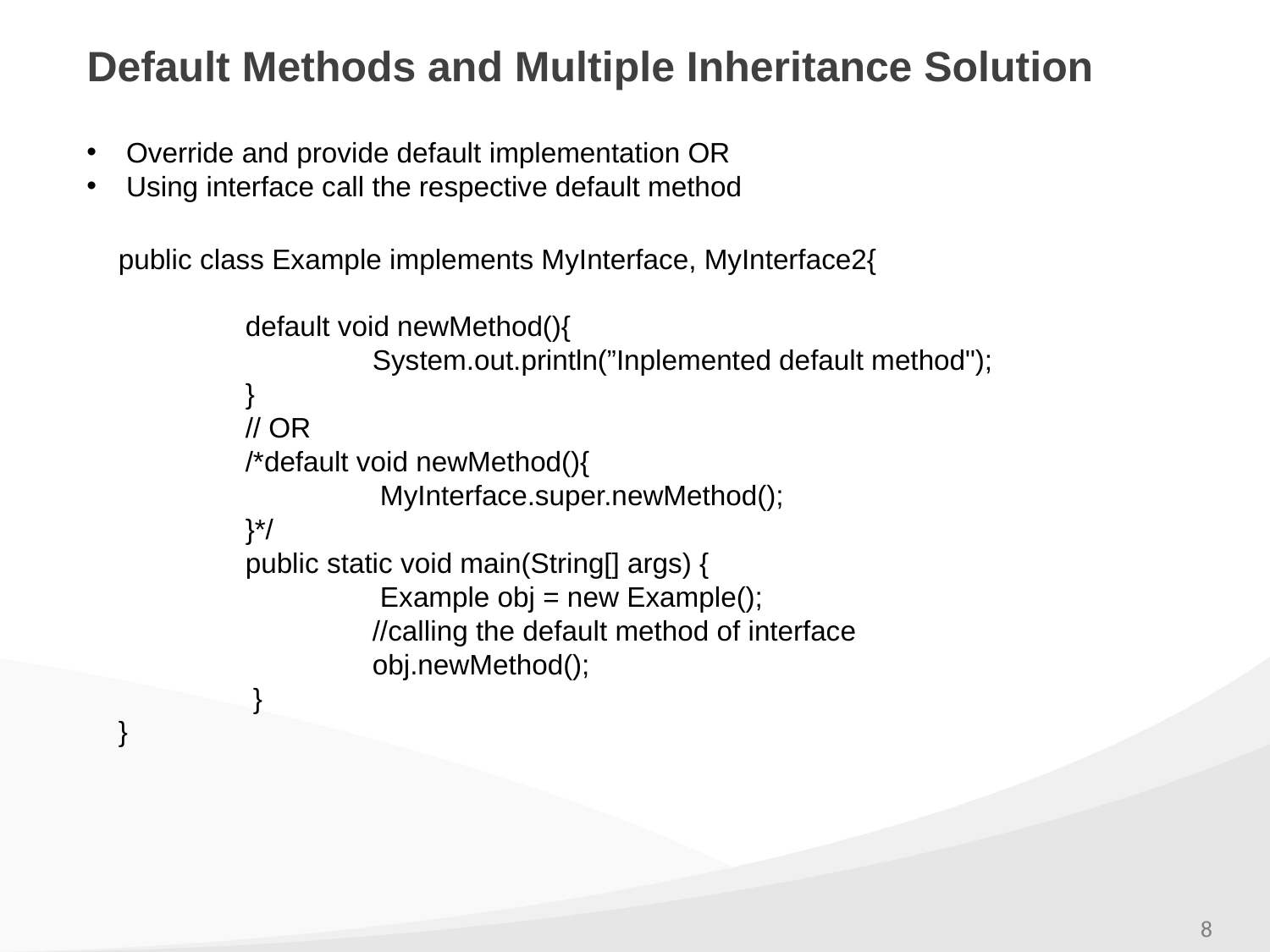

# Default Methods and Multiple Inheritance Solution
Override and provide default implementation OR
Using interface call the respective default method

public class Example implements MyInterface, MyInterface2{
	default void newMethod(){
		System.out.println(”Inplemented default method");
	}
	// OR
	/*default void newMethod(){
		 MyInterface.super.newMethod();
	}*/
	public static void main(String[] args) {
		 Example obj = new Example();
		//calling the default method of interface
		obj.newMethod();
	 }
}